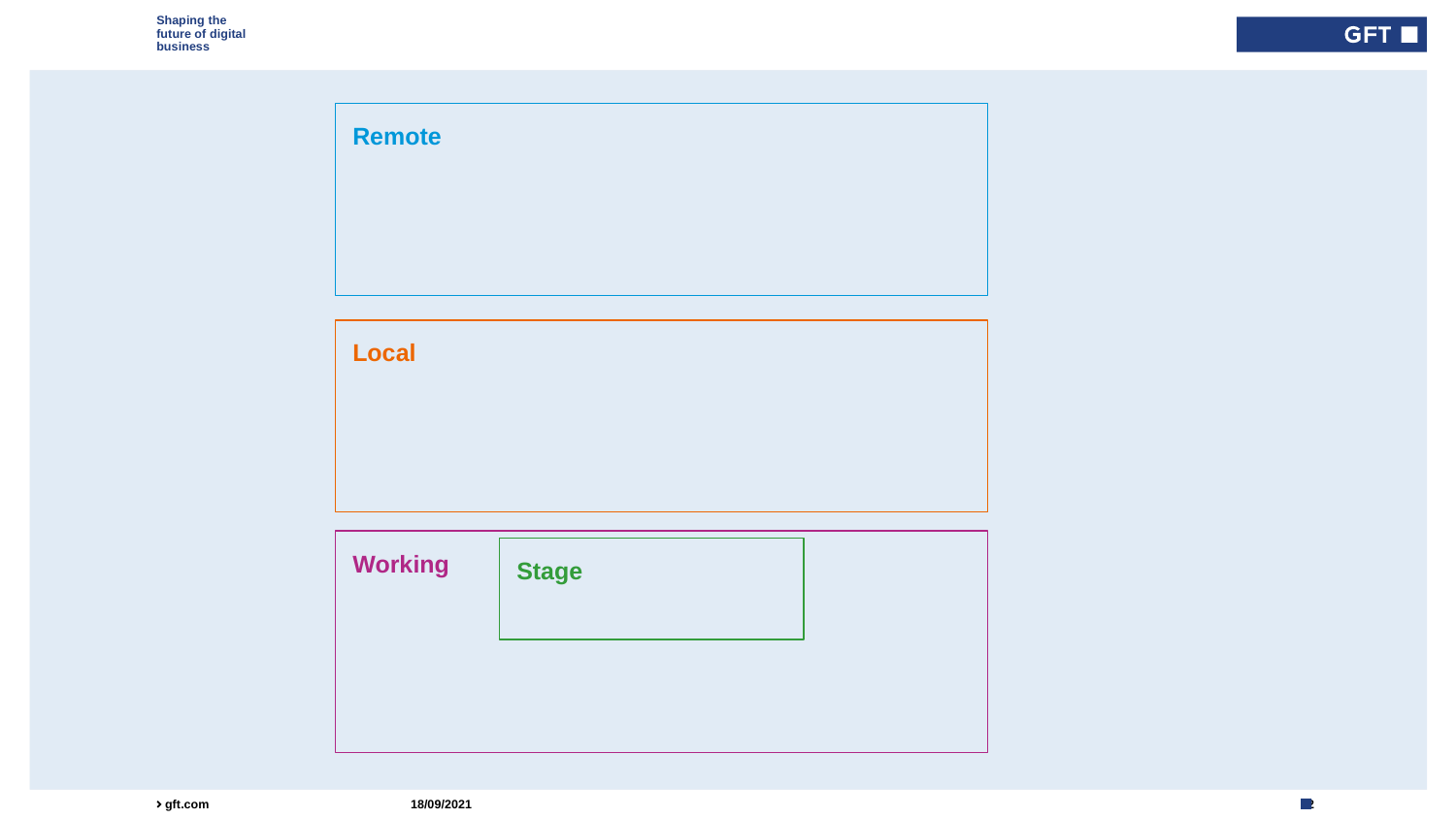

Type here if  add info needed  for every slide

Remote
Local
Working
Stage

18/09/2021